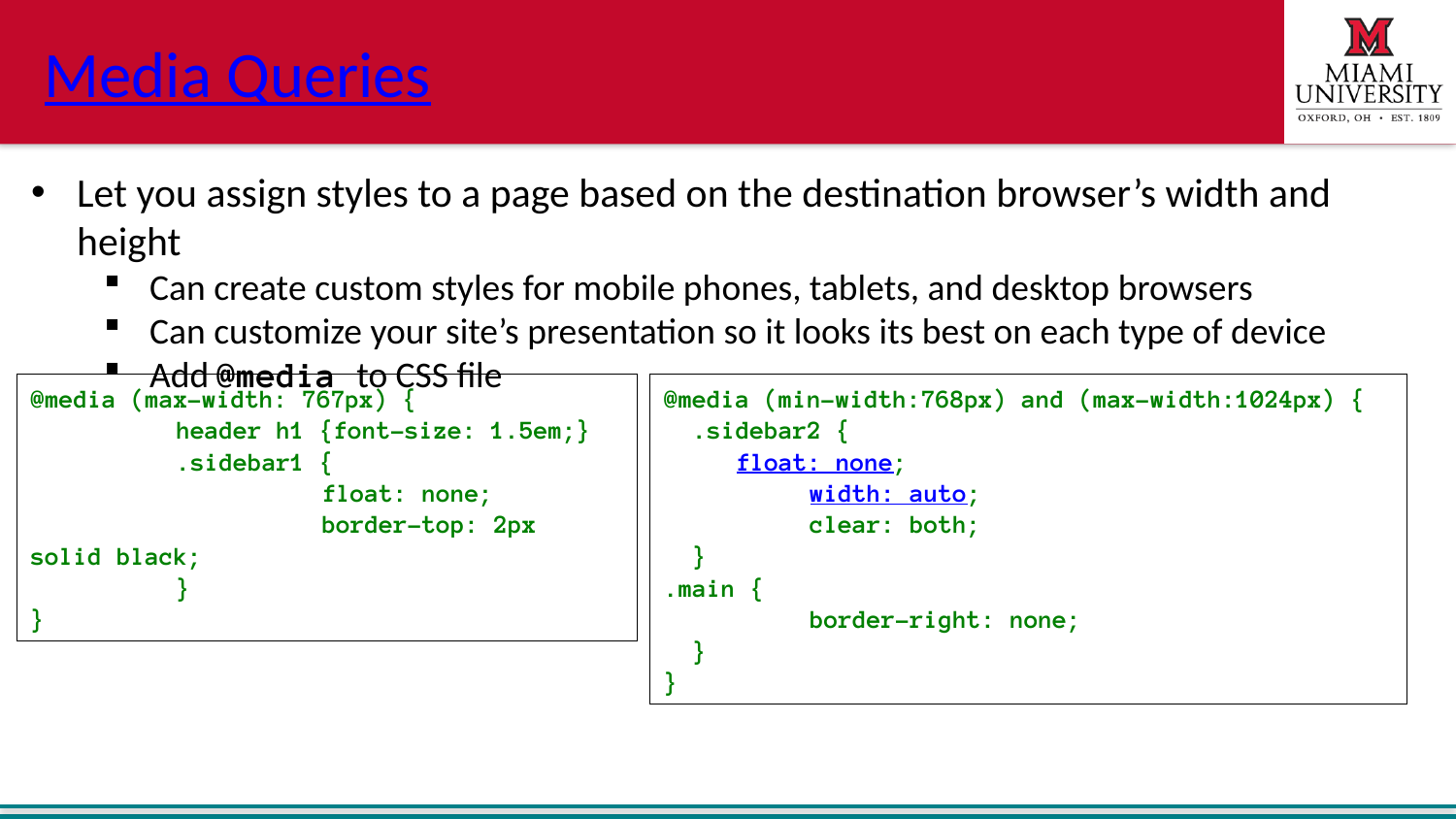

Media Queries
Let you assign styles to a page based on the destination browser’s width and height
Can create custom styles for mobile phones, tablets, and desktop browsers
Can customize your site’s presentation so it looks its best on each type of device
Add @media to CSS file
@media (max-width: 767px) {
	header h1 {font-size: 1.5em;}
	.sidebar1 {
 		float: none;
		border-top: 2px solid black;
	}
}
@media (min-width:768px) and (max-width:1024px) {
  .sidebar2 {
     float: none;
	width: auto;
	clear: both;
  }
.main {
	border-right: none;
  }
}